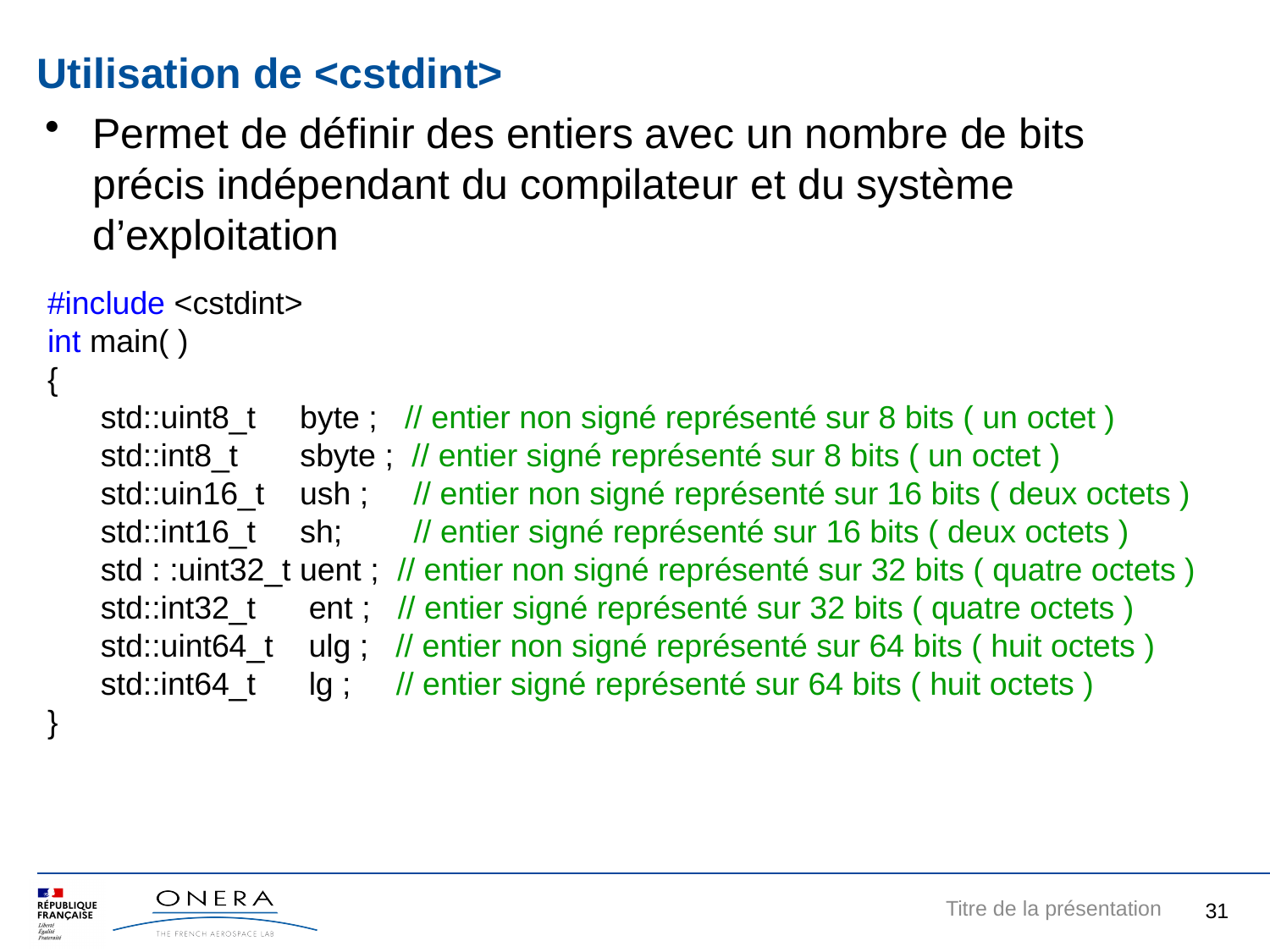

# Utilisation de <cstdint>
Permet de définir des entiers avec un nombre de bits précis indépendant du compilateur et du système d’exploitation

#include <cstdint>
int main( )
{
      std::uint8_t     byte ;   // entier non signé représenté sur 8 bits ( un octet )
      std::int8_t       sbyte ;  // entier signé représenté sur 8 bits ( un octet )
      std::uin16_t    ush ;     // entier non signé représenté sur 16 bits ( deux octets )
      std::int16_t     sh;        // entier signé représenté sur 16 bits ( deux octets )
      std : :uint32_t uent ;  // entier non signé représenté sur 32 bits ( quatre octets )
      std::int32_t      ent ;   // entier signé représenté sur 32 bits ( quatre octets )
      std::uint64_t    ulg ;   // entier non signé représenté sur 64 bits ( huit octets )
      std::int64_t      lg ;     // entier signé représenté sur 64 bits ( huit octets )
}
31
Titre de la présentation